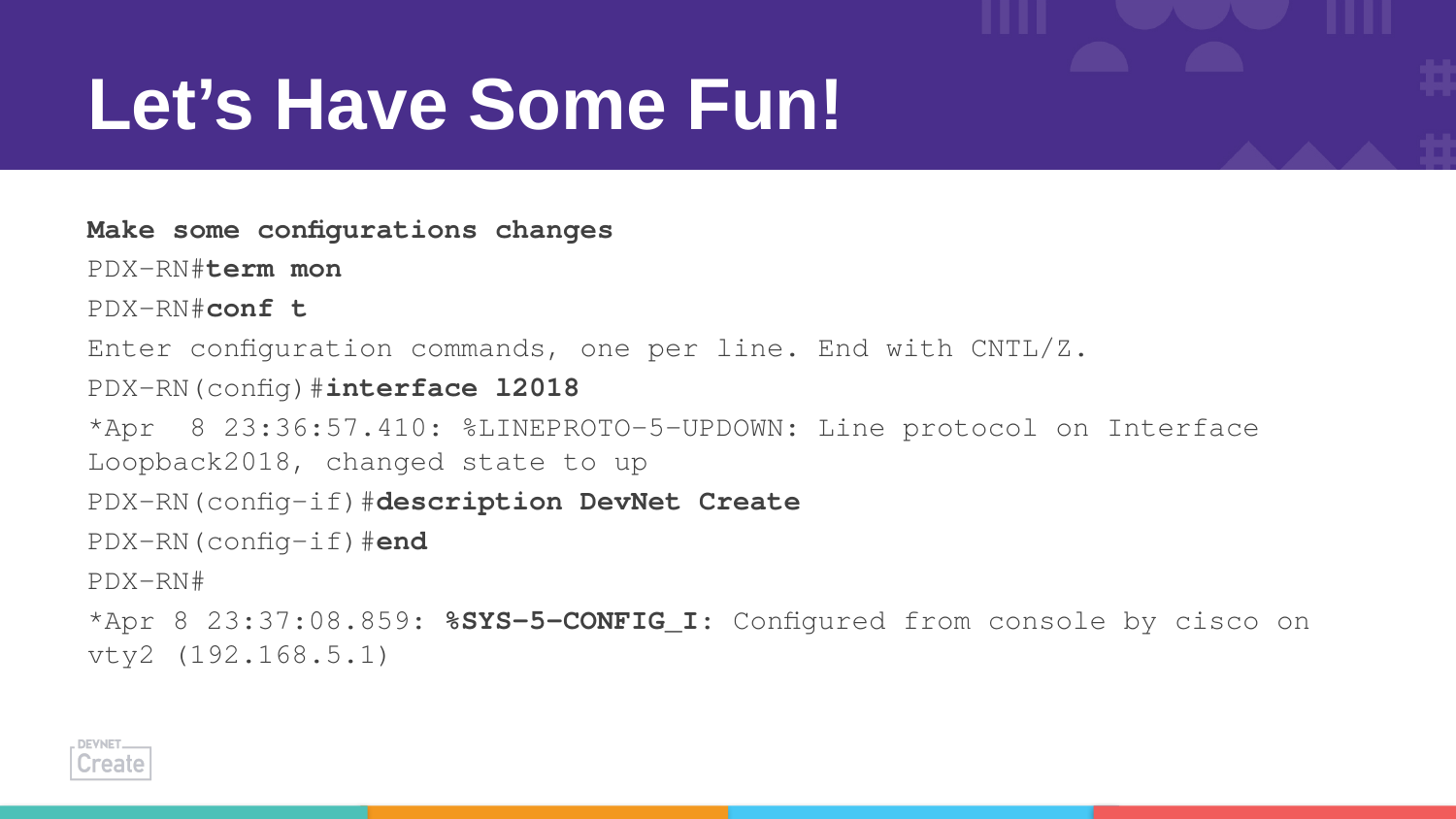

# Let’s Have Some Fun!
Make some configurations changes
PDX-RN#term mon
PDX-RN#conf t
Enter configuration commands, one per line. End with CNTL/Z.
PDX-RN(config)#interface l2018
*Apr  8 23:36:57.410: %LINEPROTO-5-UPDOWN: Line protocol on Interface Loopback2018, changed state to up
PDX-RN(config-if)#description DevNet Create
PDX-RN(config-if)#end
PDX-RN#
*Apr 8 23:37:08.859: %SYS-5-CONFIG_I: Configured from console by cisco on vty2 (192.168.5.1)